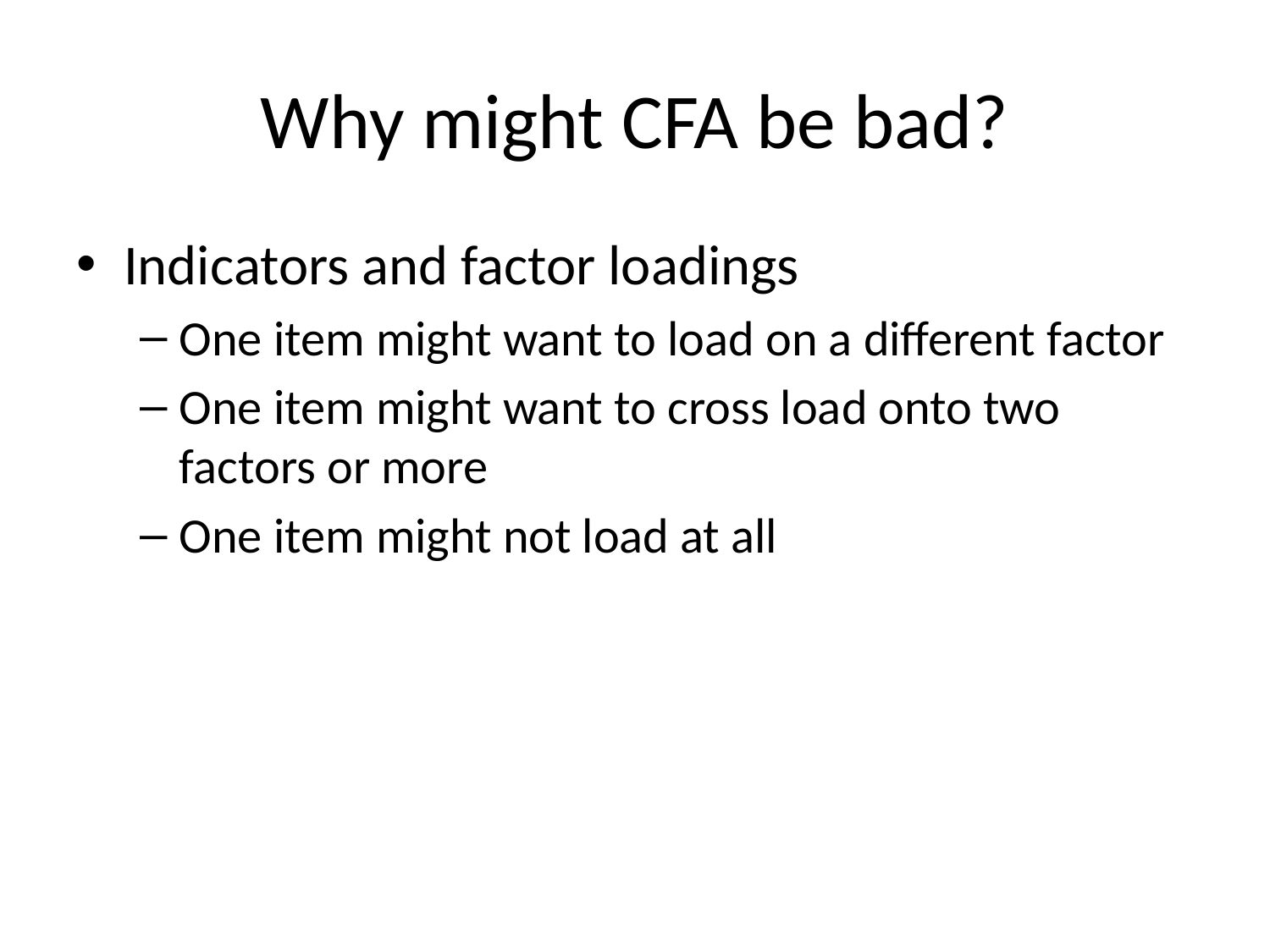

# Why might CFA be bad?
Indicators and factor loadings
One item might want to load on a different factor
One item might want to cross load onto two factors or more
One item might not load at all